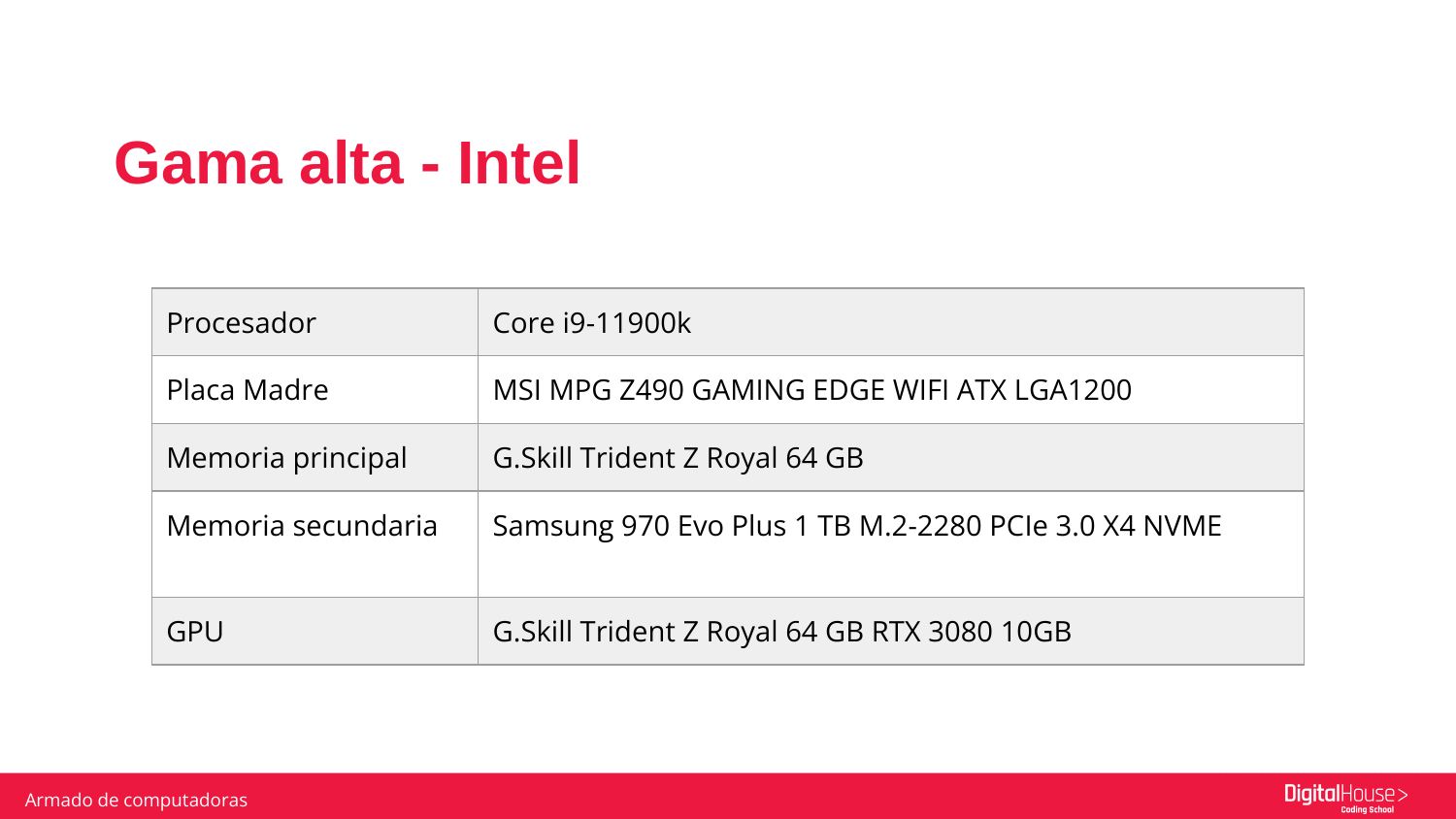

Gama alta - Intel

| Procesador | Core i9-11900k |
| --- | --- |
| Placa Madre | MSI MPG Z490 GAMING EDGE WIFI ATX LGA1200 |
| Memoria principal | G.Skill Trident Z Royal 64 GB |
| Memoria secundaria | Samsung 970 Evo Plus 1 TB M.2-2280 PCIe 3.0 X4 NVME |
| GPU | G.Skill Trident Z Royal 64 GB RTX 3080 10GB |